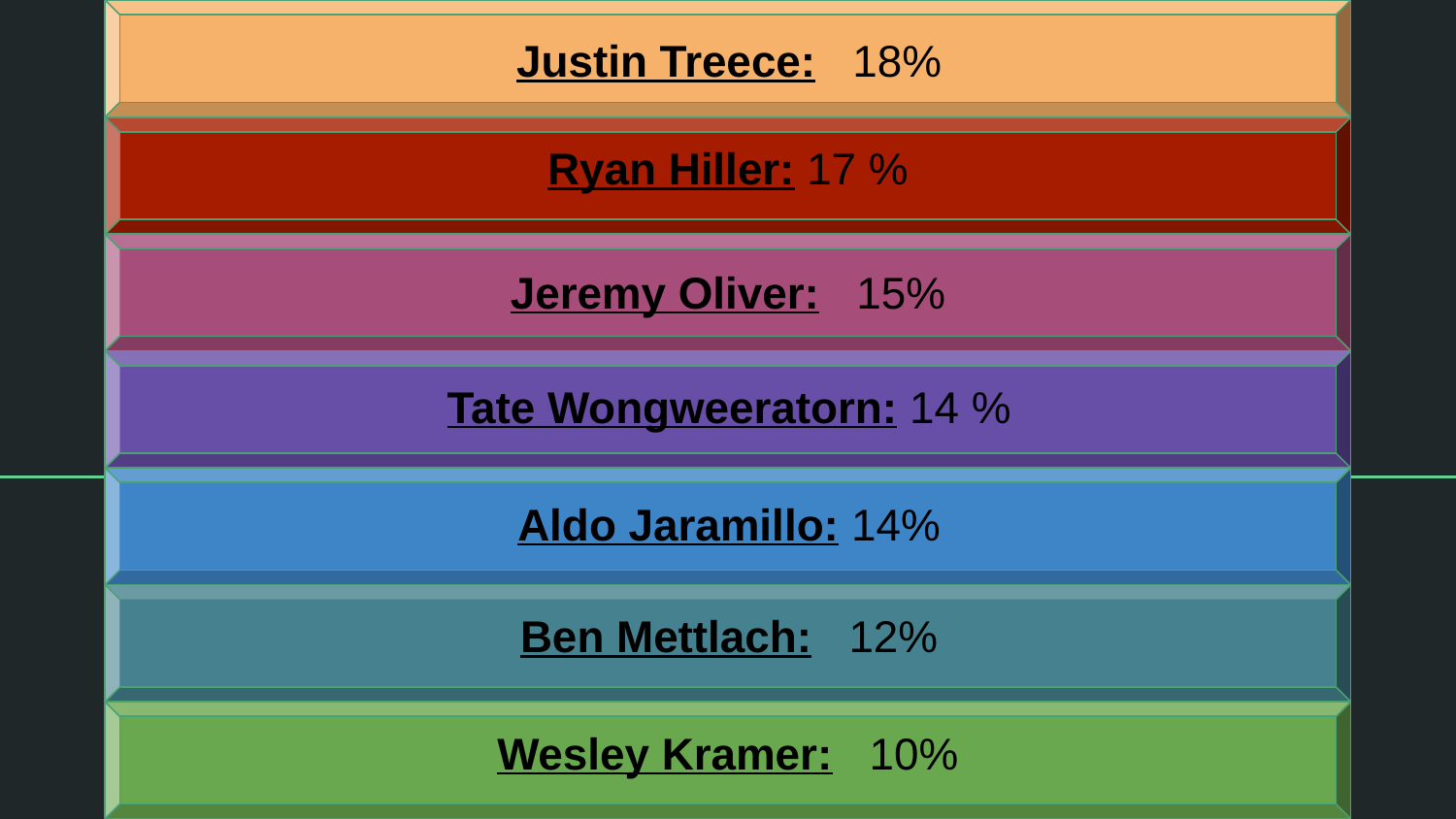

Justin Treece:   18%

Ryan Hiller: 17 %

Jeremy Oliver:   15%

Tate Wongweeratorn: 14 %

Aldo Jaramillo: 14%

Ben Mettlach:   12%

Wesley Kramer:   10%